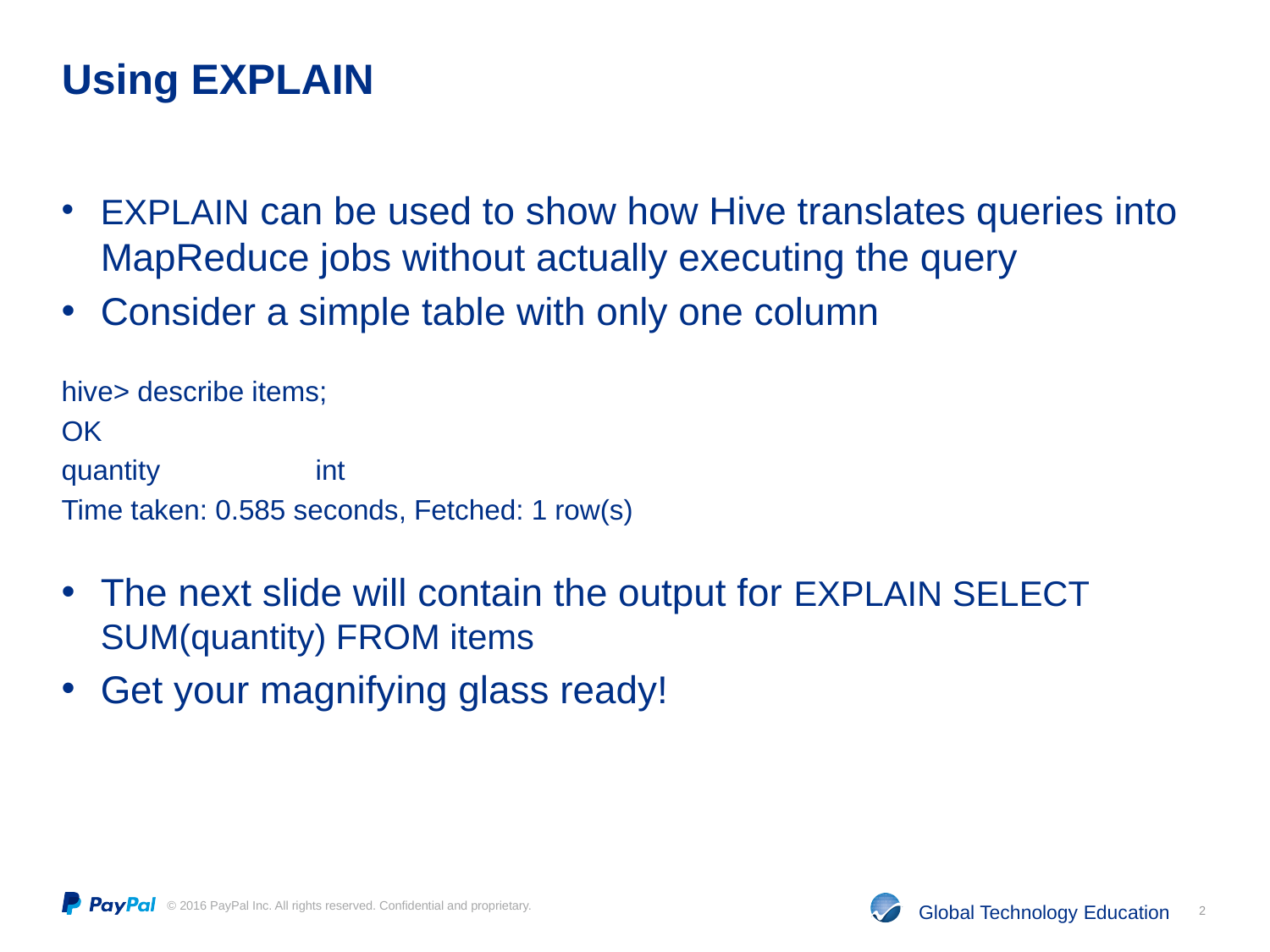

# Using EXPLAIN
EXPLAIN can be used to show how Hive translates queries into MapReduce jobs without actually executing the query
Consider a simple table with only one column

hive> describe items;
OK
quantity            	int
Time taken: 0.585 seconds, Fetched: 1 row(s)

The next slide will contain the output for EXPLAIN SELECT SUM(quantity) FROM items
Get your magnifying glass ready!

2